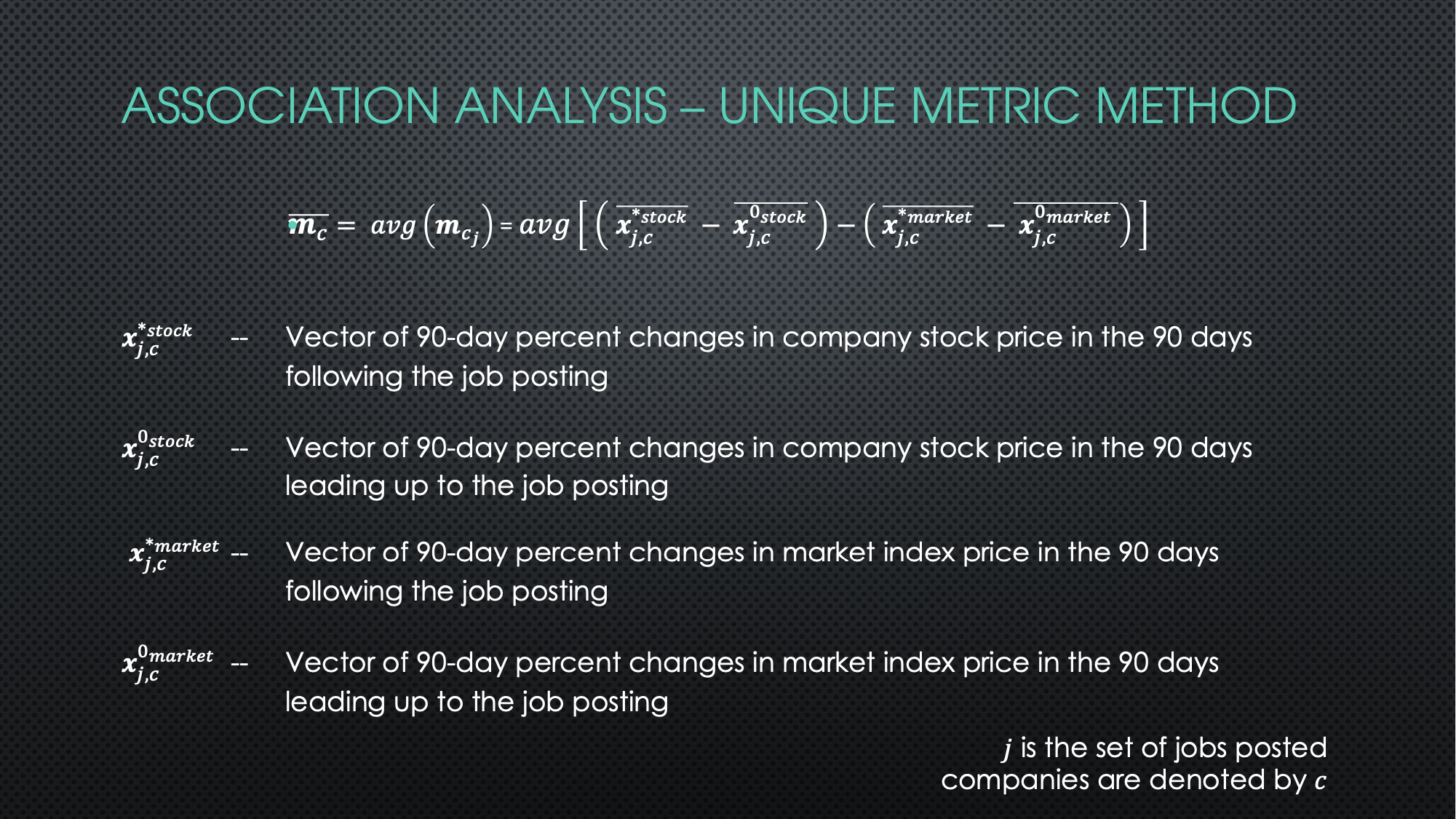

# ASSOCIATION ANALYSIS – UNIQUE METRIC METHOD